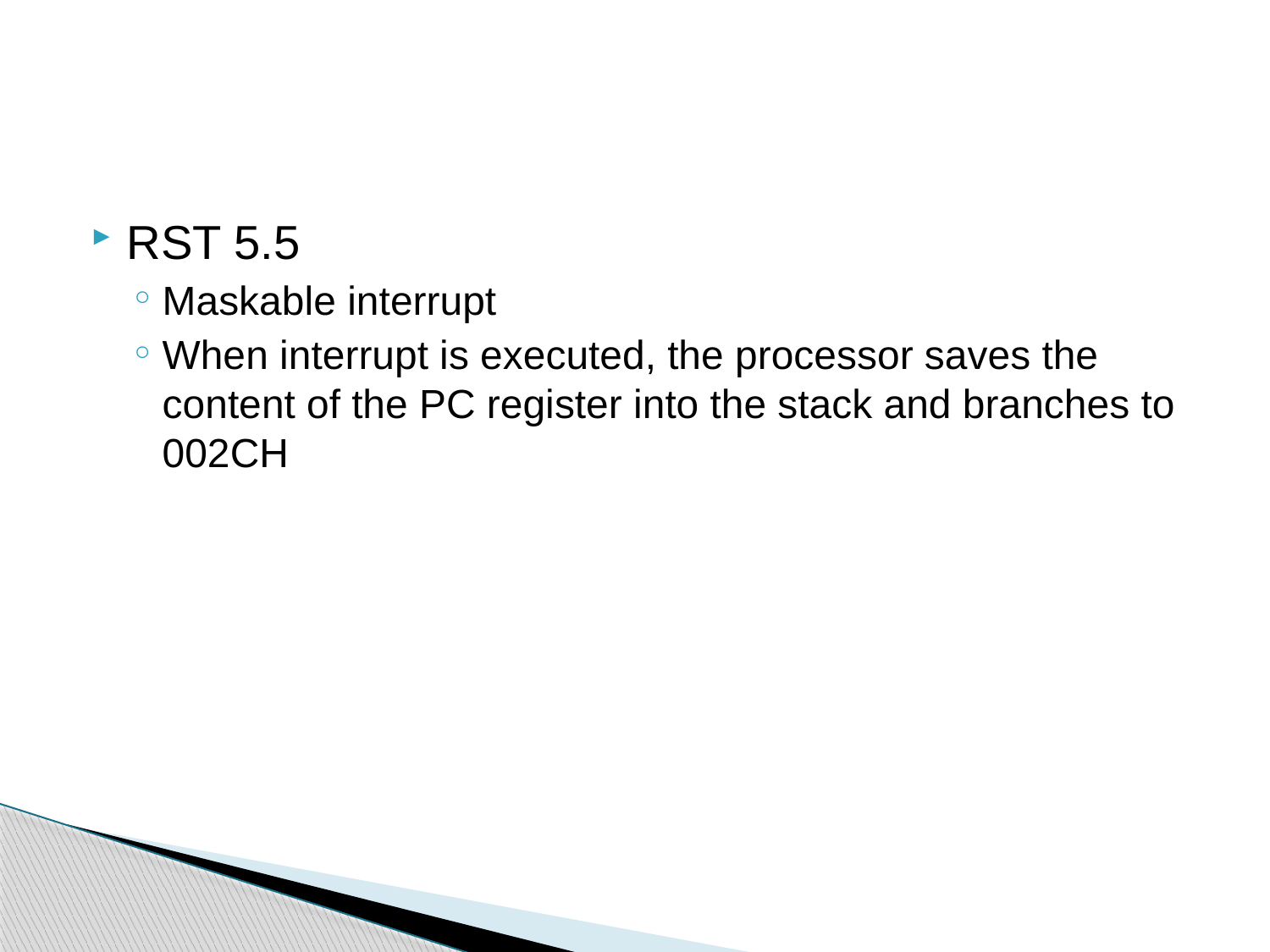

#
RST 5.5
Maskable interrupt
When interrupt is executed, the processor saves the content of the PC register into the stack and branches to 002CH